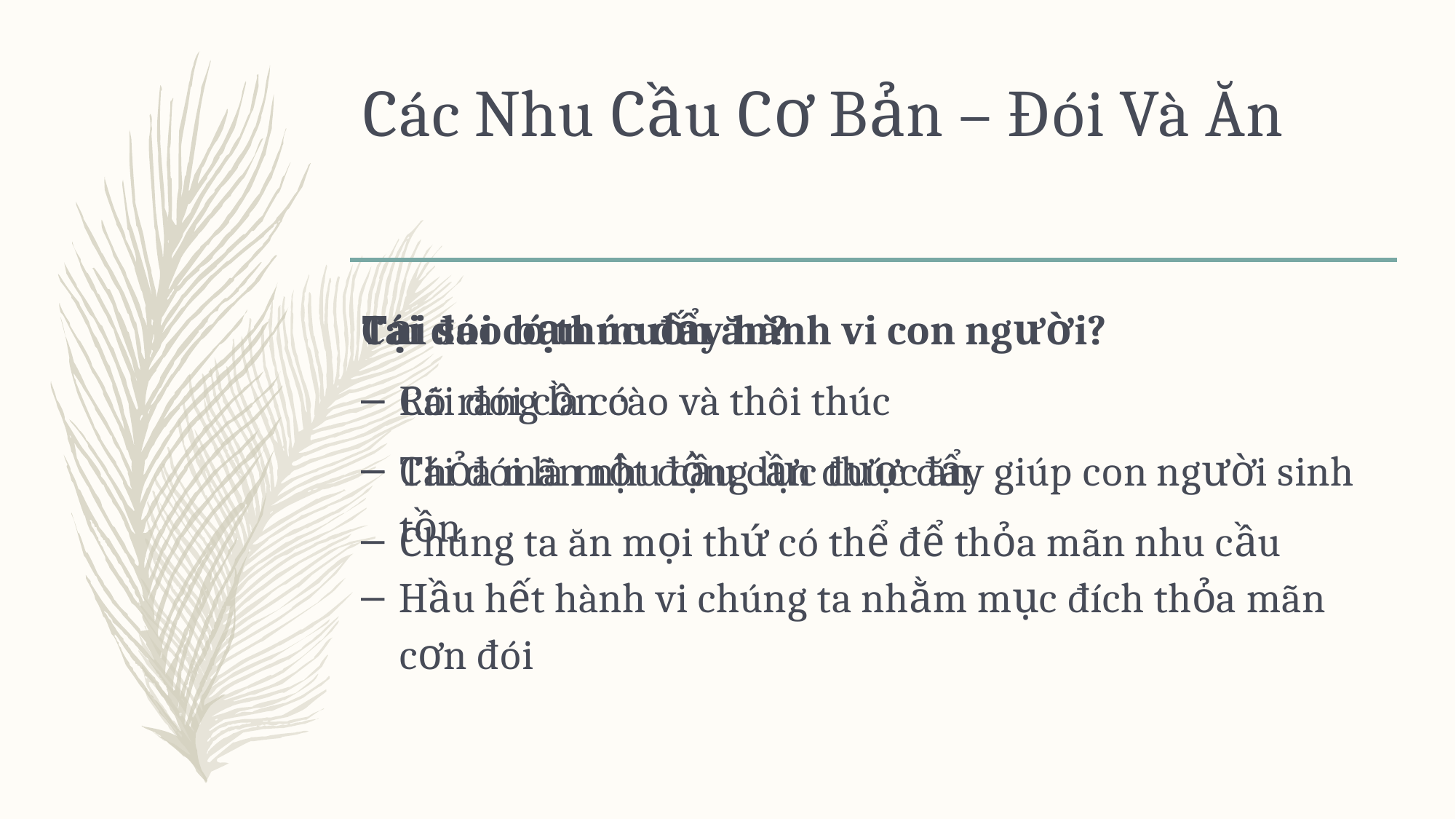

# Các Nhu Cầu Cơ Bản – Đói Và Ăn
Tại sao bạn muốn ăn?
Cái đói cồn cào và thôi thúc
Thỏa mãn nhu cầu cần được ăn
Chúng ta ăn mọi thứ có thể để thỏa mãn nhu cầu
Cái đói có thúc đẩy hành vi con người?
Rõ ràng là có
Cái đói là một động lực thúc đẩy giúp con người sinh tồn
Hầu hết hành vi chúng ta nhằm mục đích thỏa mãn cơn đói